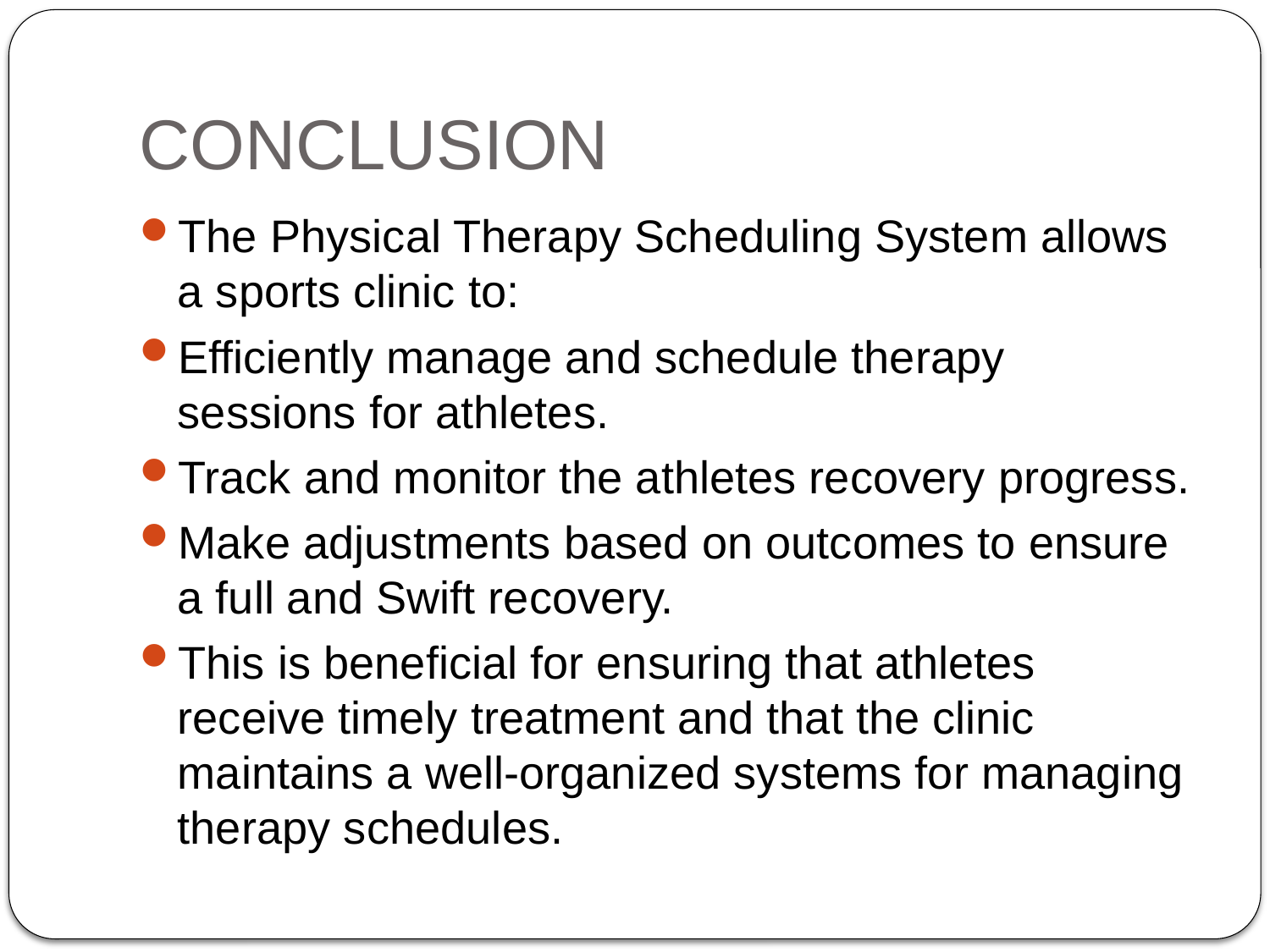

# CONCLUSION
The Physical Therapy Scheduling System allows a sports clinic to:
Efficiently manage and schedule therapy sessions for athletes.
Track and monitor the athletes recovery progress.
Make adjustments based on outcomes to ensure a full and Swift recovery.
This is beneficial for ensuring that athletes receive timely treatment and that the clinic maintains a well-organized systems for managing therapy schedules.